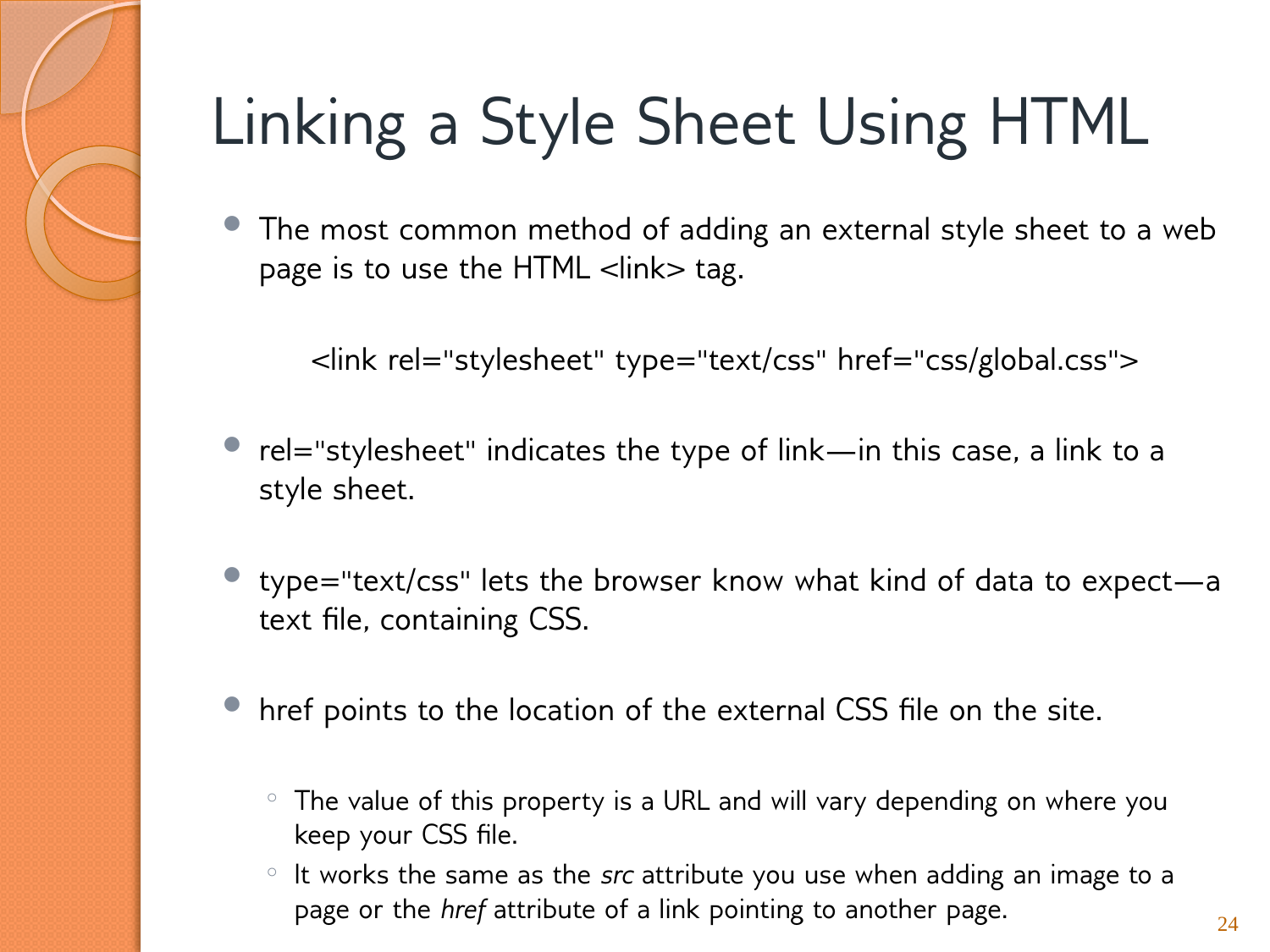

# Linking a Style Sheet Using HTML
The most common method of adding an external style sheet to a web page is to use the HTML <link> tag.

<link rel="stylesheet" type="text/css" href="css/global.css">

rel="stylesheet" indicates the type of link—in this case, a link to a style sheet.

type="text/css" lets the browser know what kind of data to expect—a text file, containing CSS.

href points to the location of the external CSS file on the site.

The value of this property is a URL and will vary depending on where you keep your CSS file.
It works the same as the src attribute you use when adding an image to a page or the href attribute of a link pointing to another page.
24